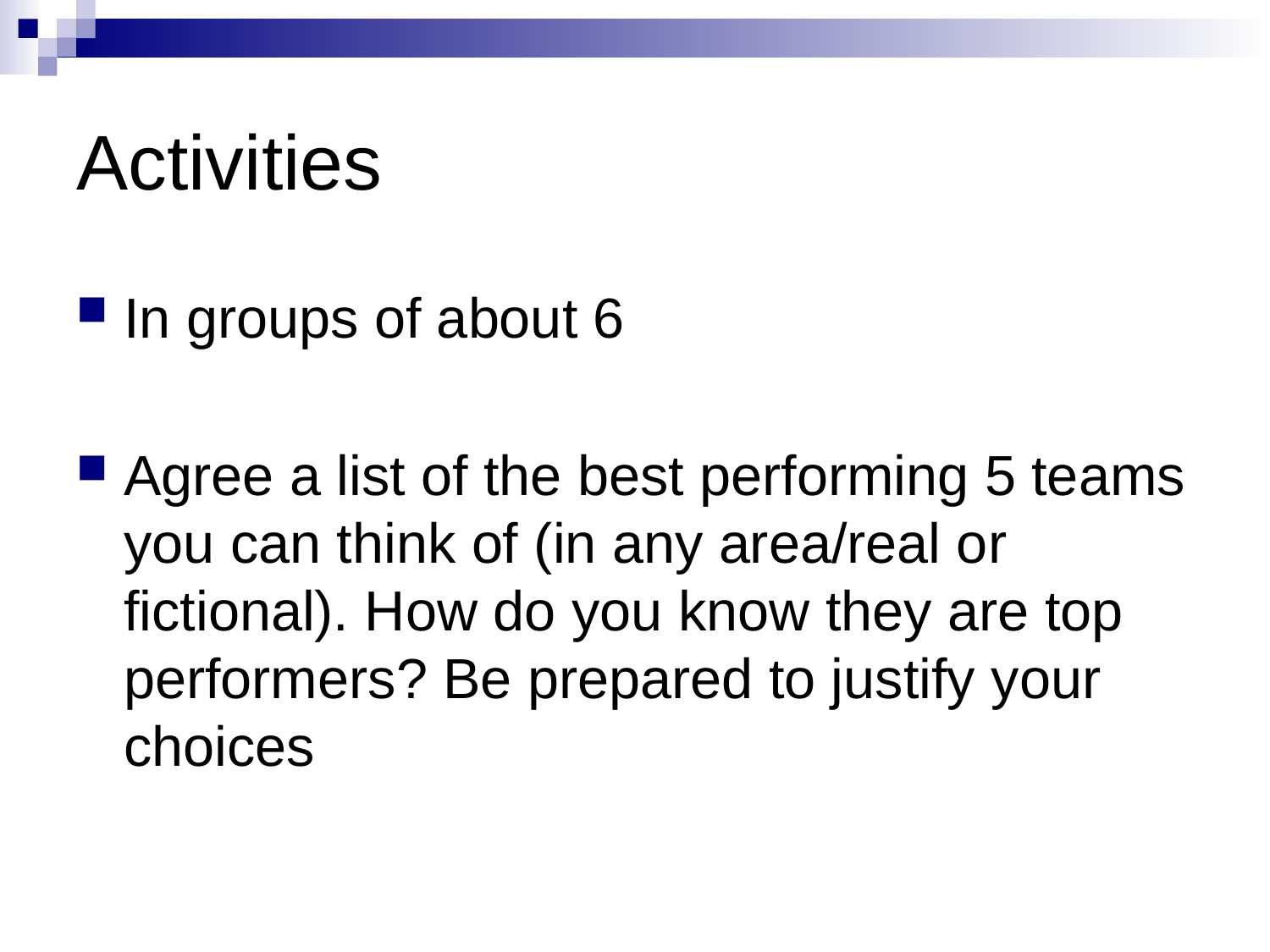

# Activities
In groups of about 6

Agree a list of the best performing 5 teams you can think of (in any area/real or fictional). How do you know they are top performers? Be prepared to justify your  choices